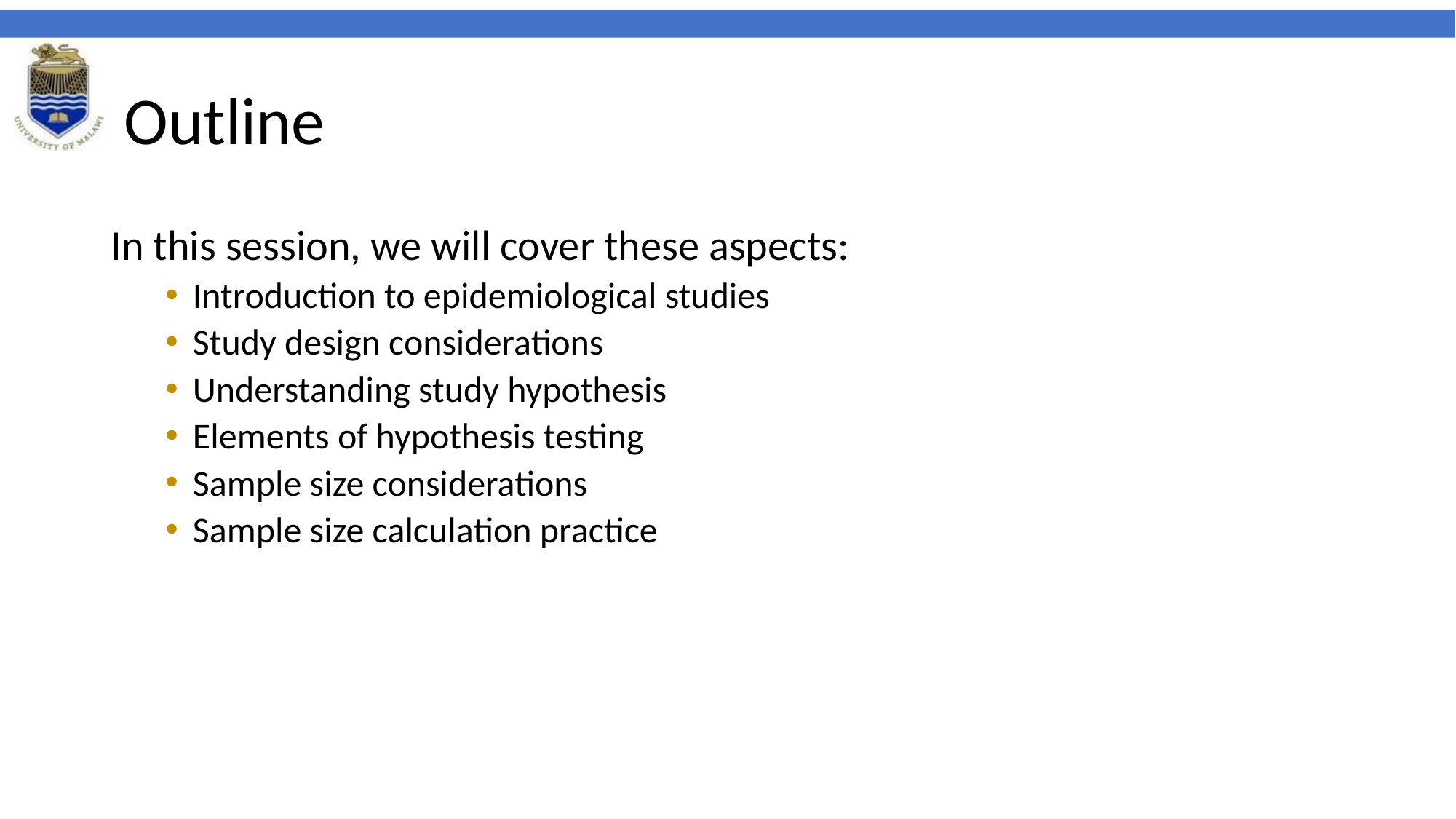

# Outline
In this session, we will cover these aspects:
Introduction to epidemiological studies
Study design considerations
Understanding study hypothesis
Elements of hypothesis testing
Sample size considerations
Sample size calculation practice